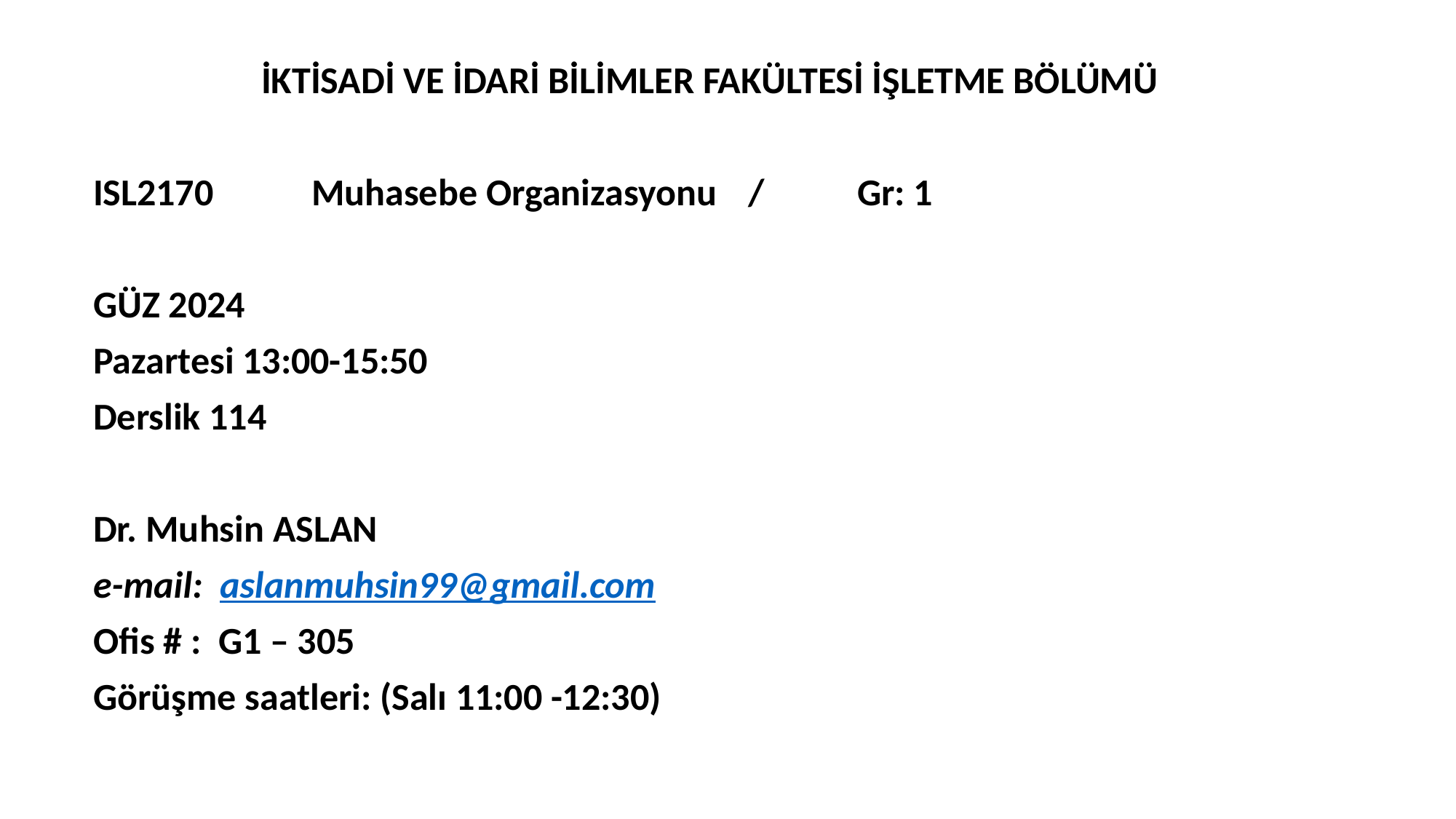

İKTİSADİ VE İDARİ BİLİMLER FAKÜLTESİ İŞLETME BÖLÜMÜ

ISL2170	Muhasebe Organizasyonu	/	Gr: 1

GÜZ 2024
Pazartesi 13:00-15:50
Derslik 114

Dr. Muhsin ASLAN
e-mail:  aslanmuhsin99@gmail.com
Ofis # :  G1 – 305
Görüşme saatleri: (Salı 11:00 -12:30)